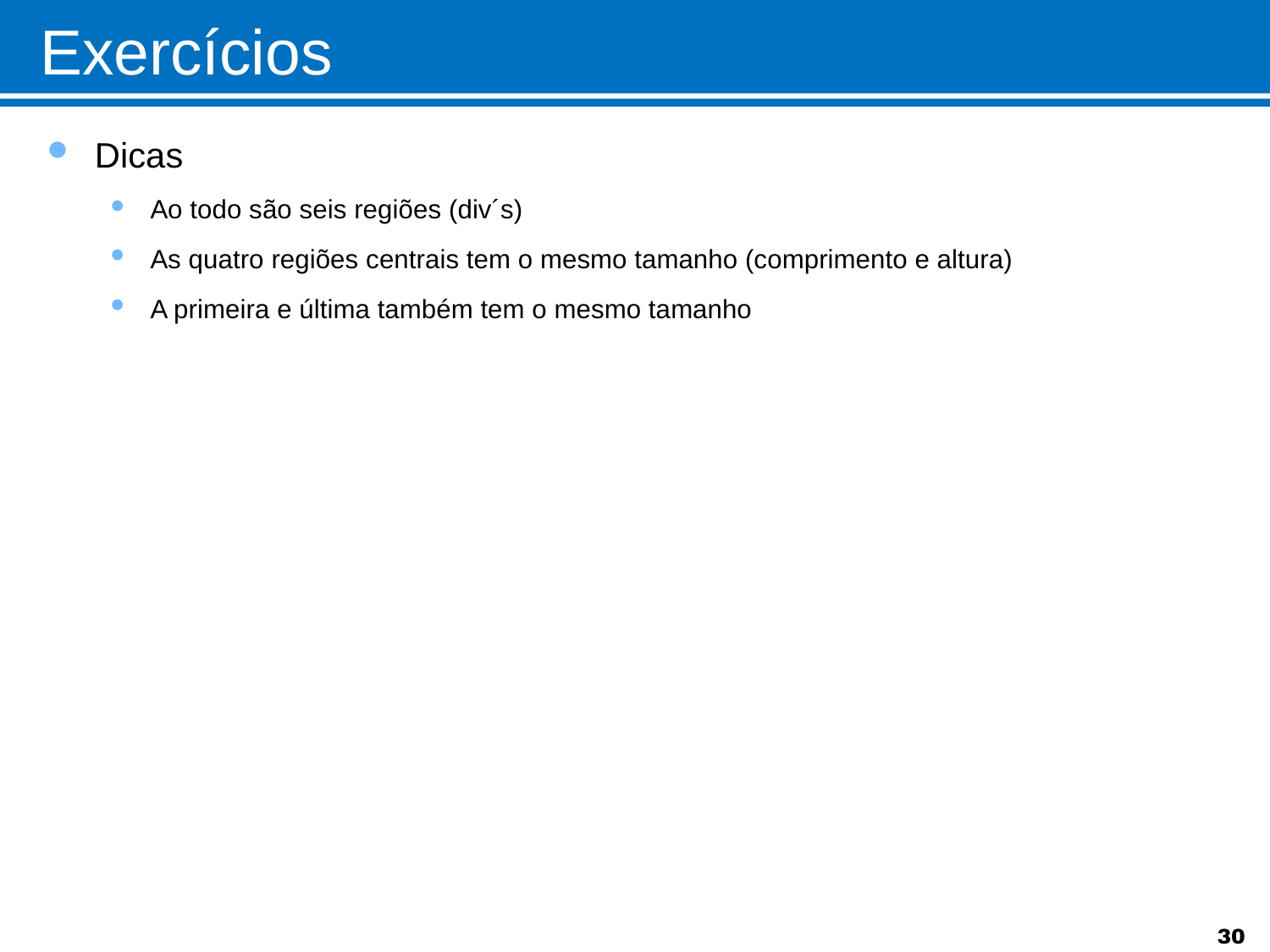

# Exercícios
Dicas
Ao todo são seis regiões (div´s)
As quatro regiões centrais tem o mesmo tamanho (comprimento e altura)
A primeira e última também tem o mesmo tamanho

30